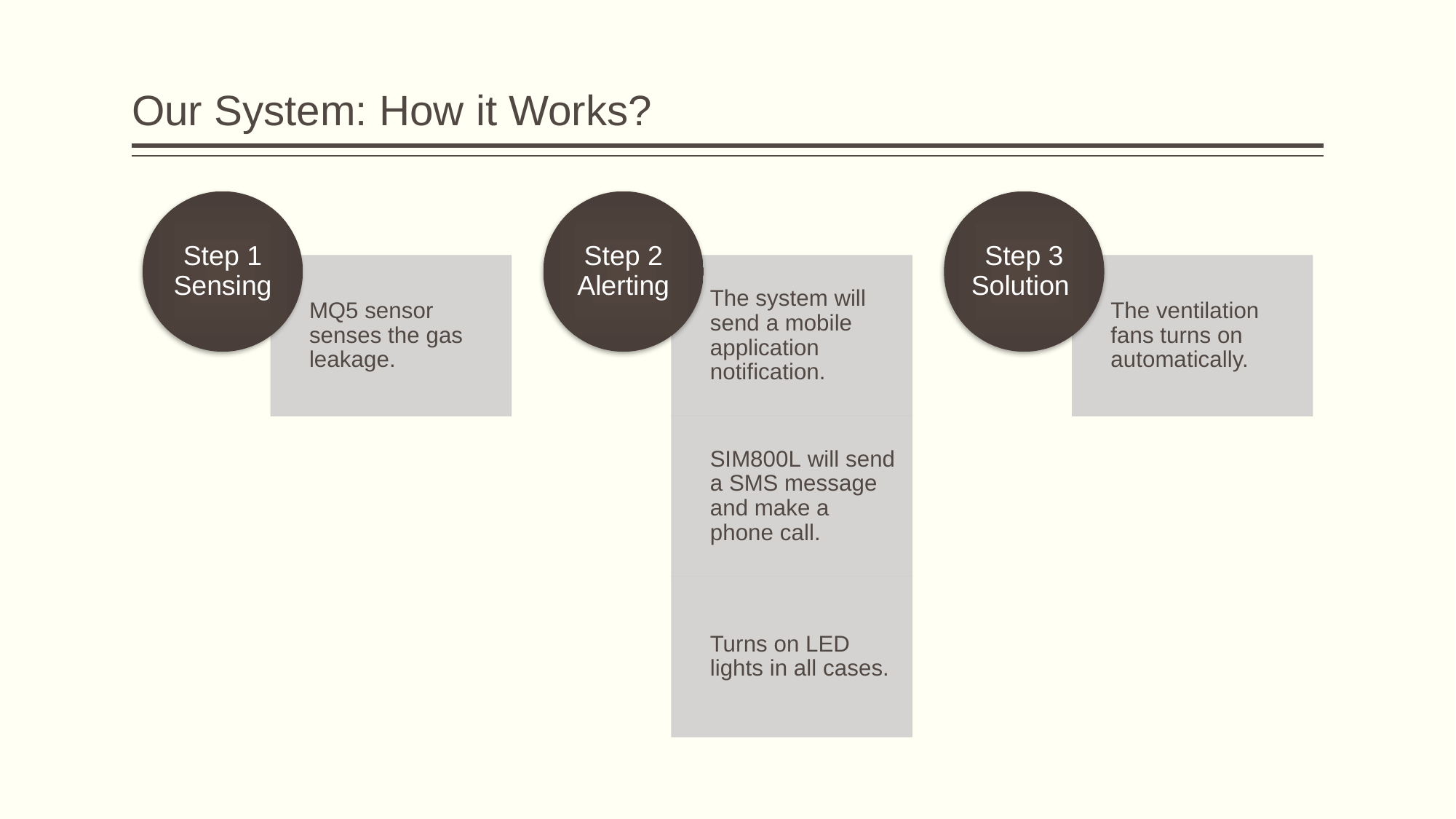

# Our System: How it Works?
MQ5 sensor senses the gas leakage.
Step 1 Sensing
The system will send a mobile application notification.
SIM800L will send a SMS message and make a phone call.
Turns on LED lights in all cases.
Step 2 Alerting
The ventilation fans turns on automatically.
Step 3 Solution